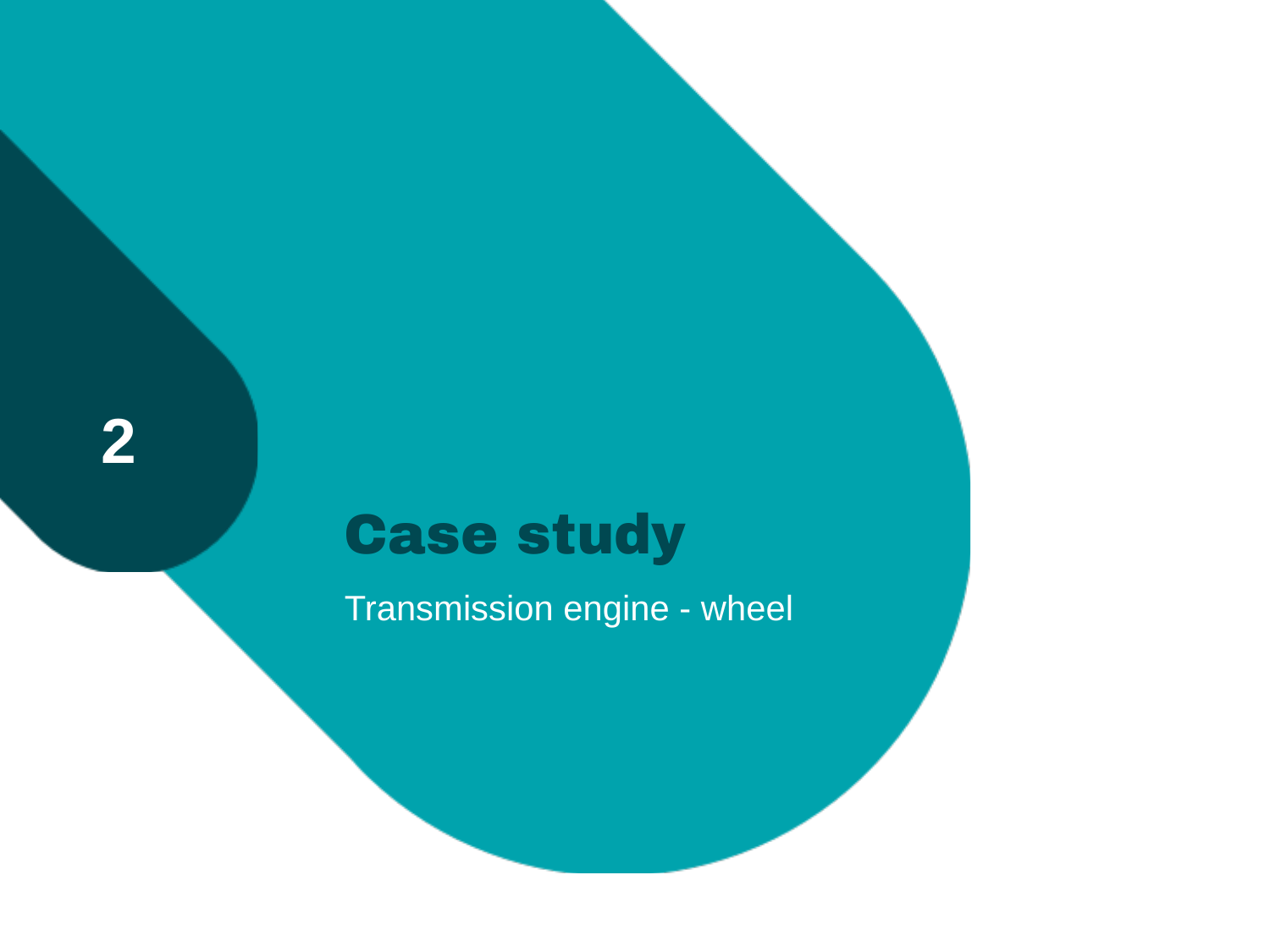

# Case study
2
Transmission engine - wheel